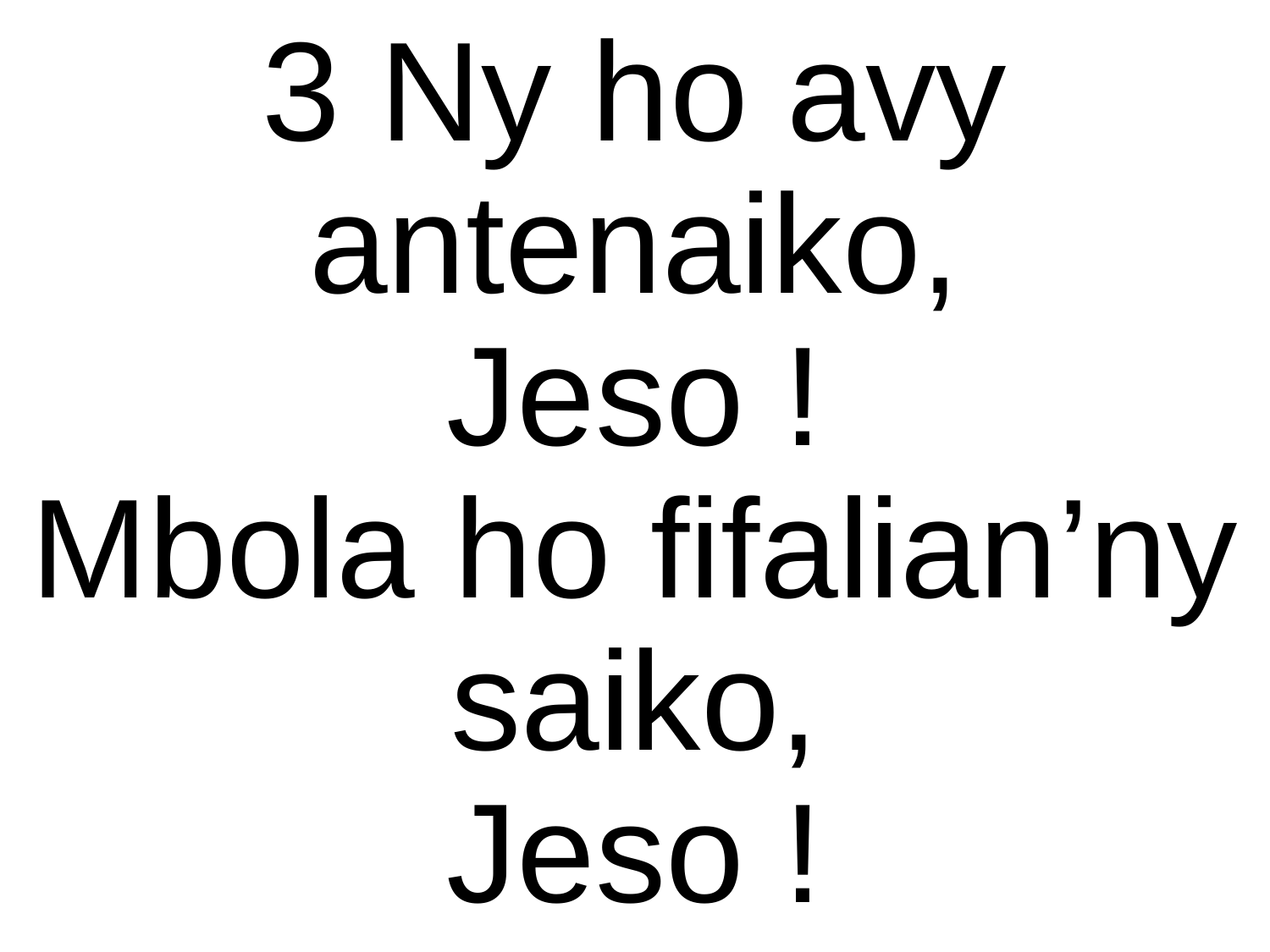

3 Ny ho avy antenaiko,
Jeso !
Mbola ho fifalian’ny saiko,
Jeso !